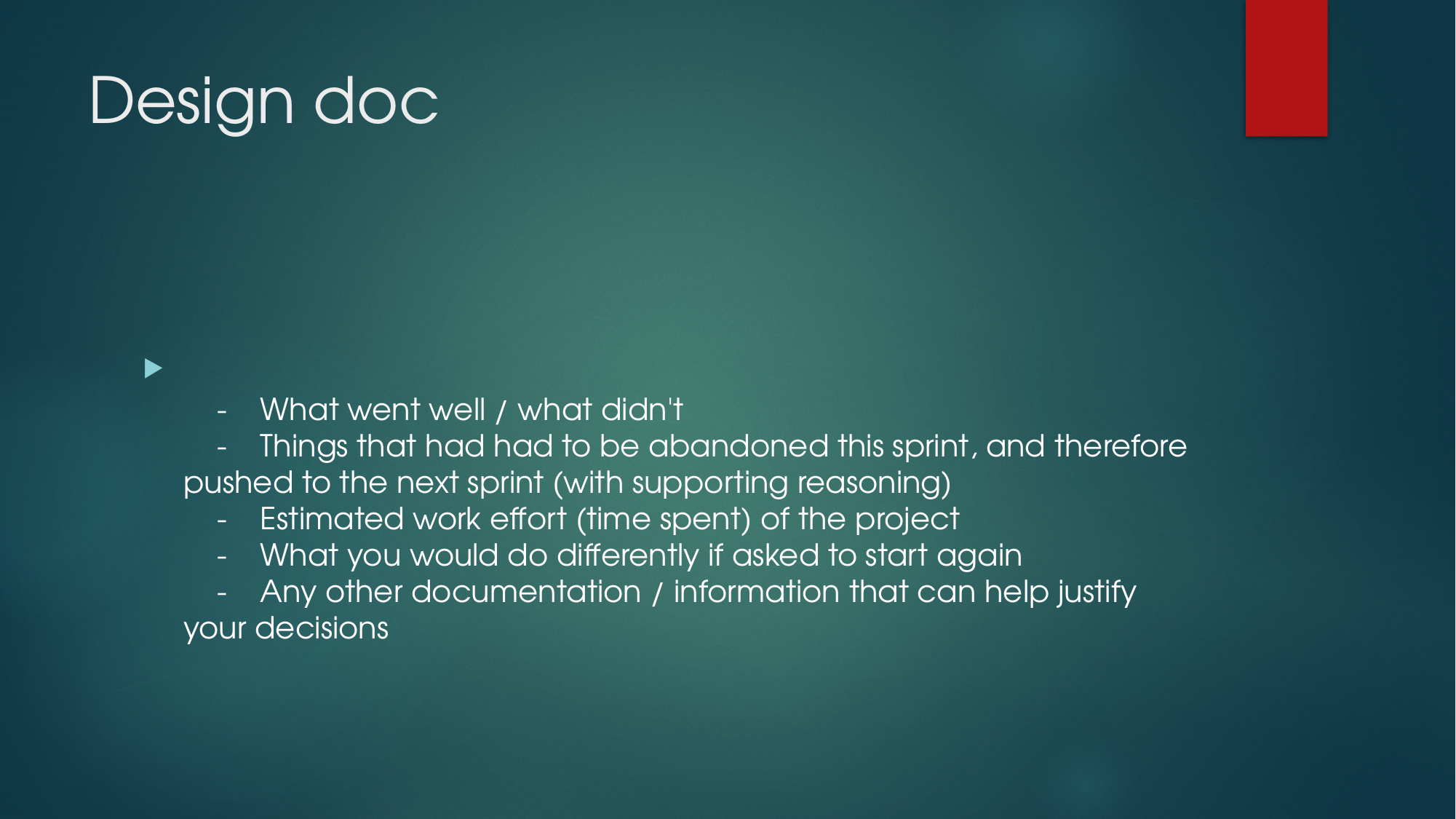

# Design doc

    -    What went well / what didn't
    -    Things that had had to be abandoned this sprint, and therefore pushed to the next sprint (with supporting reasoning)
    -    Estimated work effort (time spent) of the project
    -    What you would do differently if asked to start again
    -    Any other documentation / information that can help justify your decisions